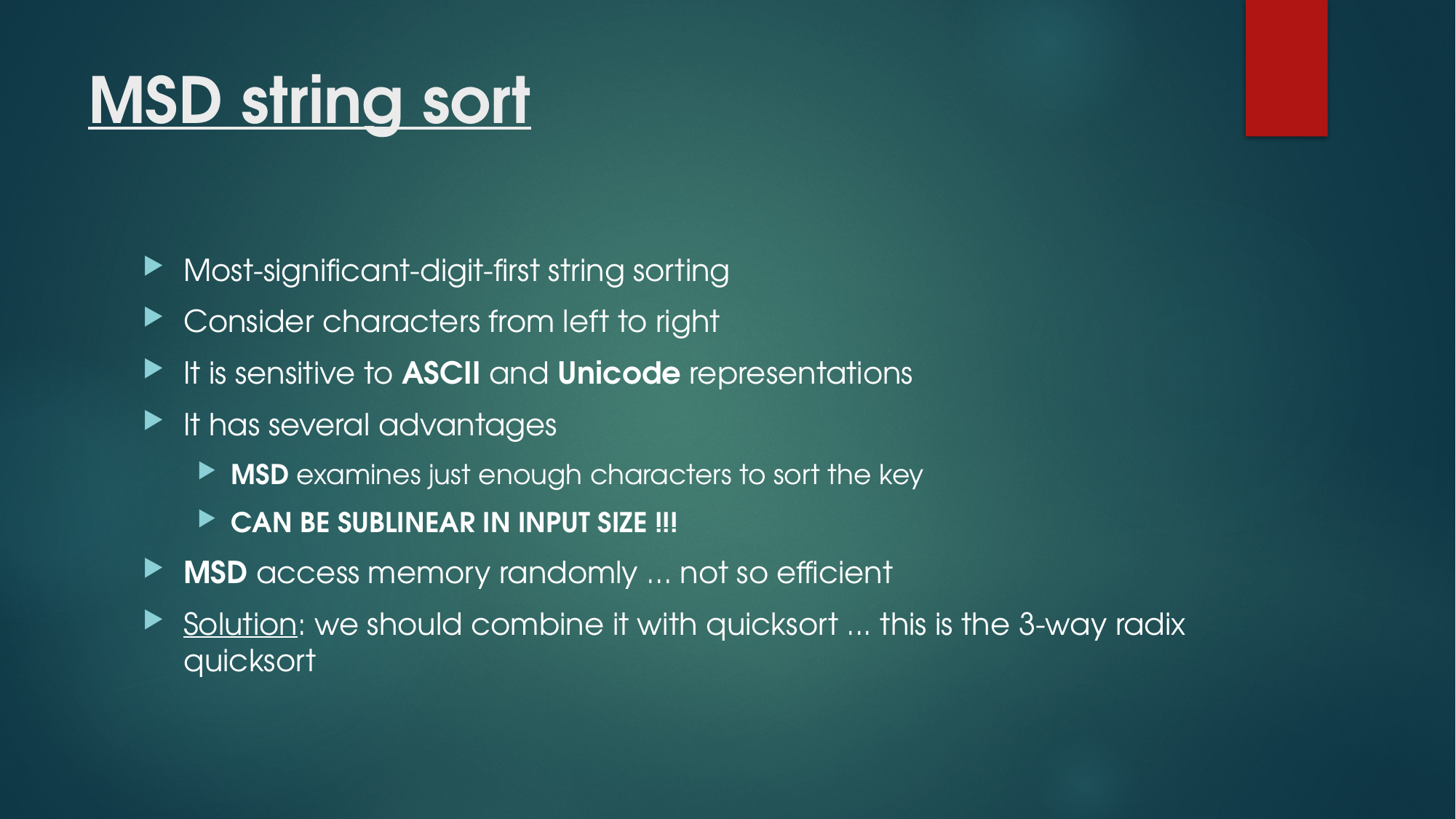

# MSD string sort
Most-significant-digit-first string sorting
Consider characters from left to right
It is sensitive to ASCII and Unicode representations
It has several advantages
MSD examines just enough characters to sort the key
CAN BE SUBLINEAR IN INPUT SIZE !!!
MSD access memory randomly ... not so efficient
Solution: we should combine it with quicksort ... this is the 3-way radix quicksort